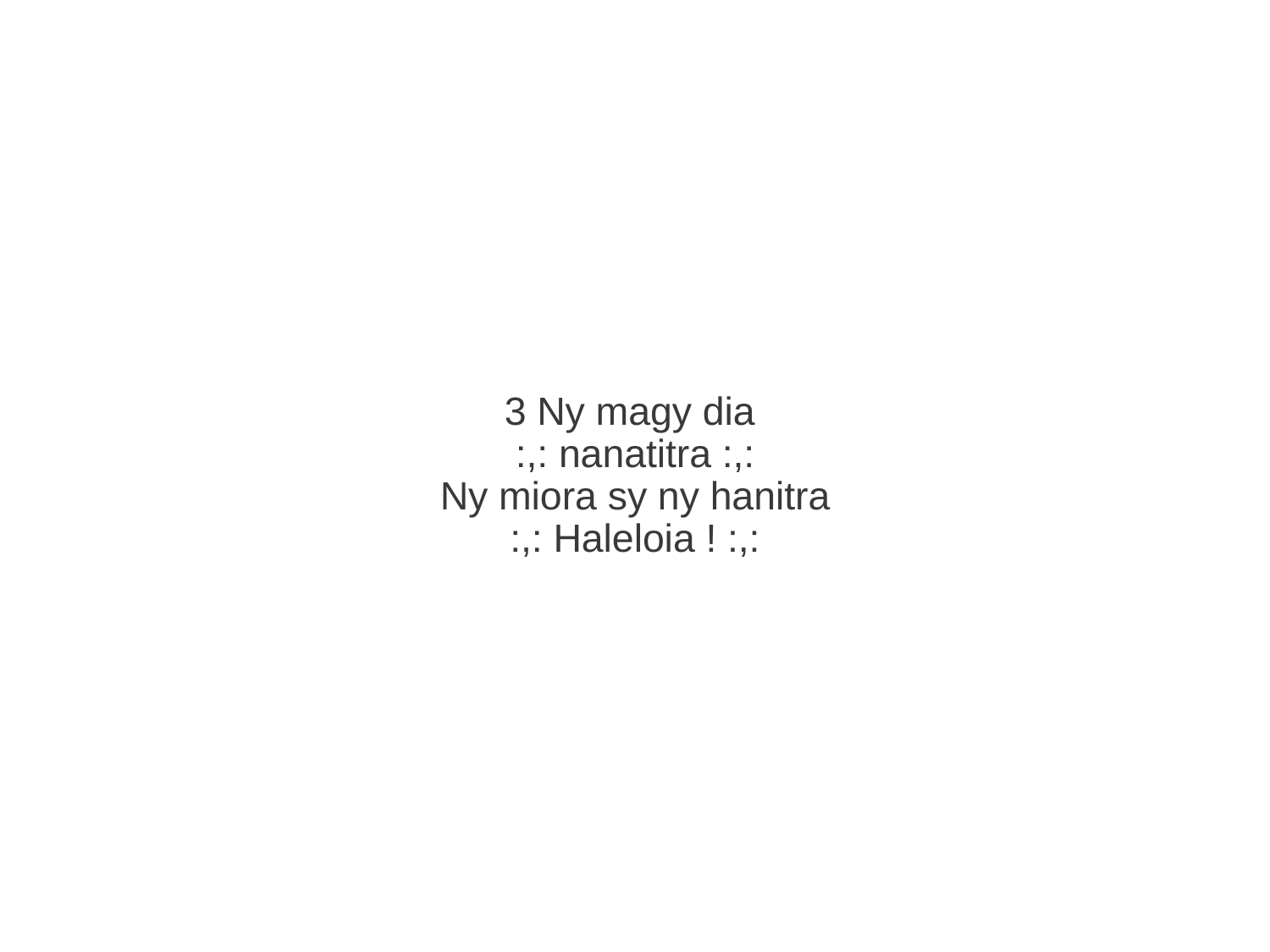

3 Ny magy dia
:,: nanatitra :,:
Ny miora sy ny hanitra
:,: Haleloia ! :,: